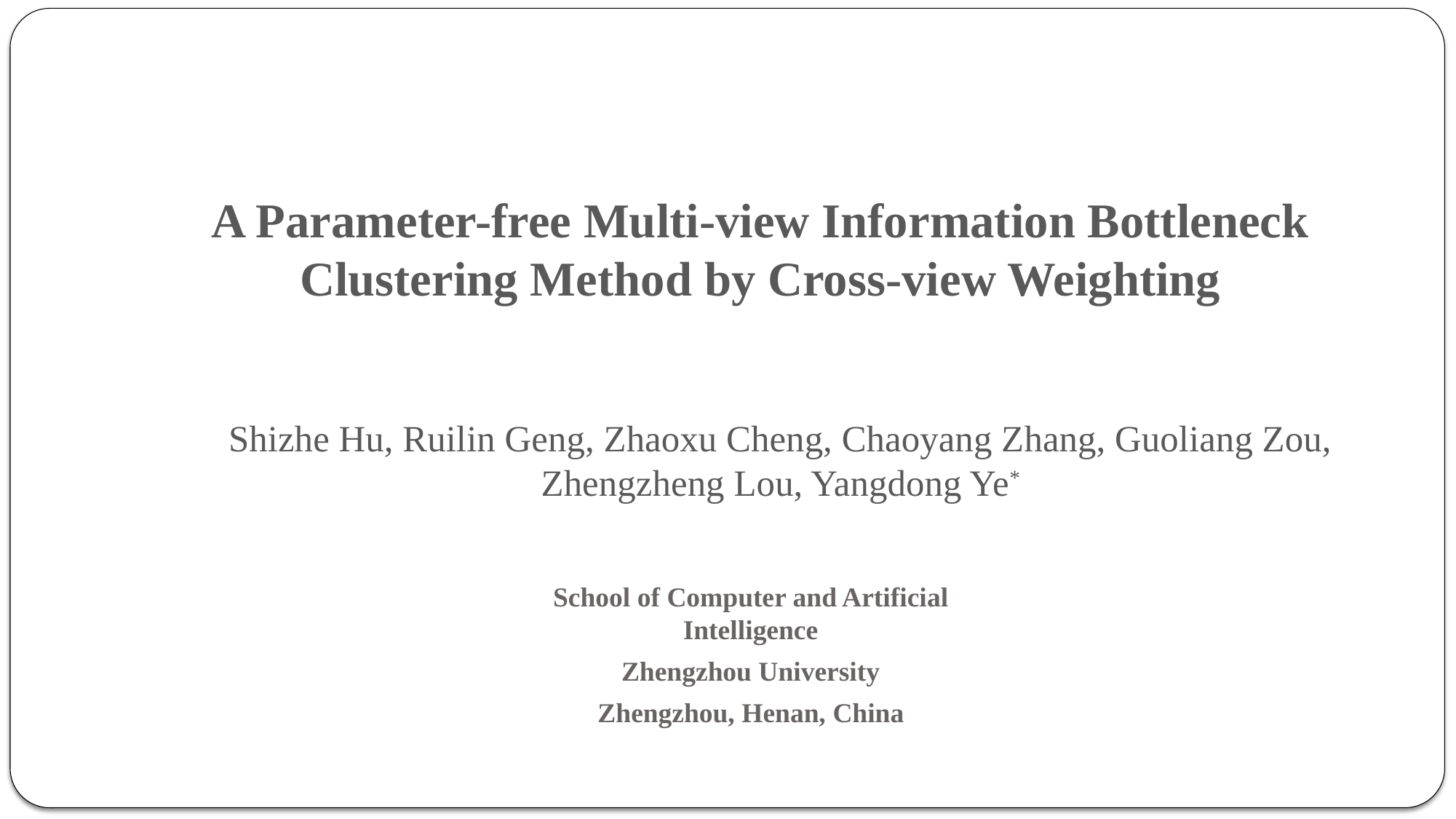

# A Parameter-free Multi-view Information Bottleneck Clustering Method by Cross-view Weighting
Shizhe Hu, Ruilin Geng, Zhaoxu Cheng, Chaoyang Zhang, Guoliang Zou, Zhengzheng Lou, Yangdong Ye*
School of Computer and Artificial Intelligence
Zhengzhou University
Zhengzhou, Henan, China